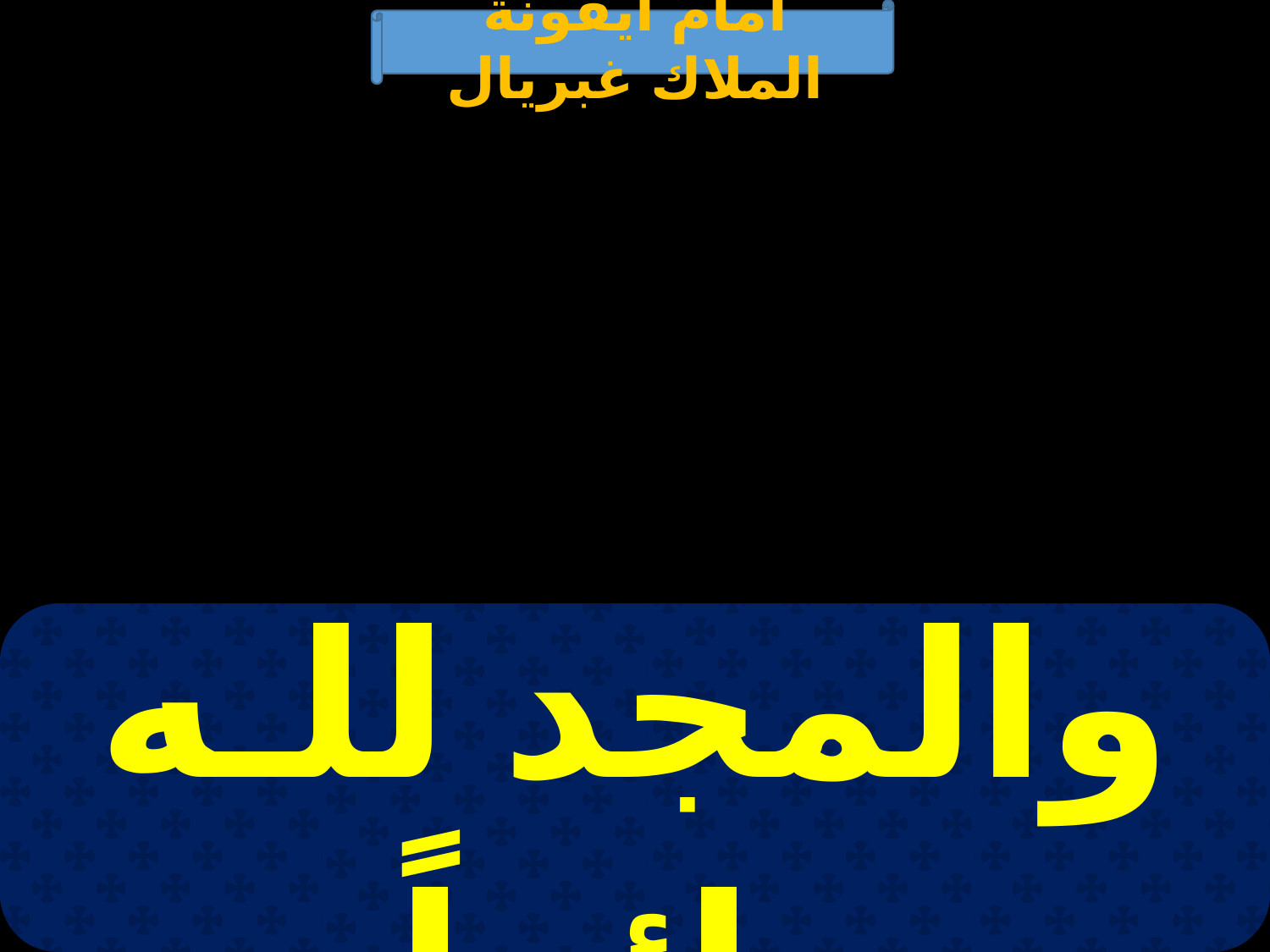

أمام أيقونة الملاك غبريال
| والمجد للـه دائماً |
| --- |